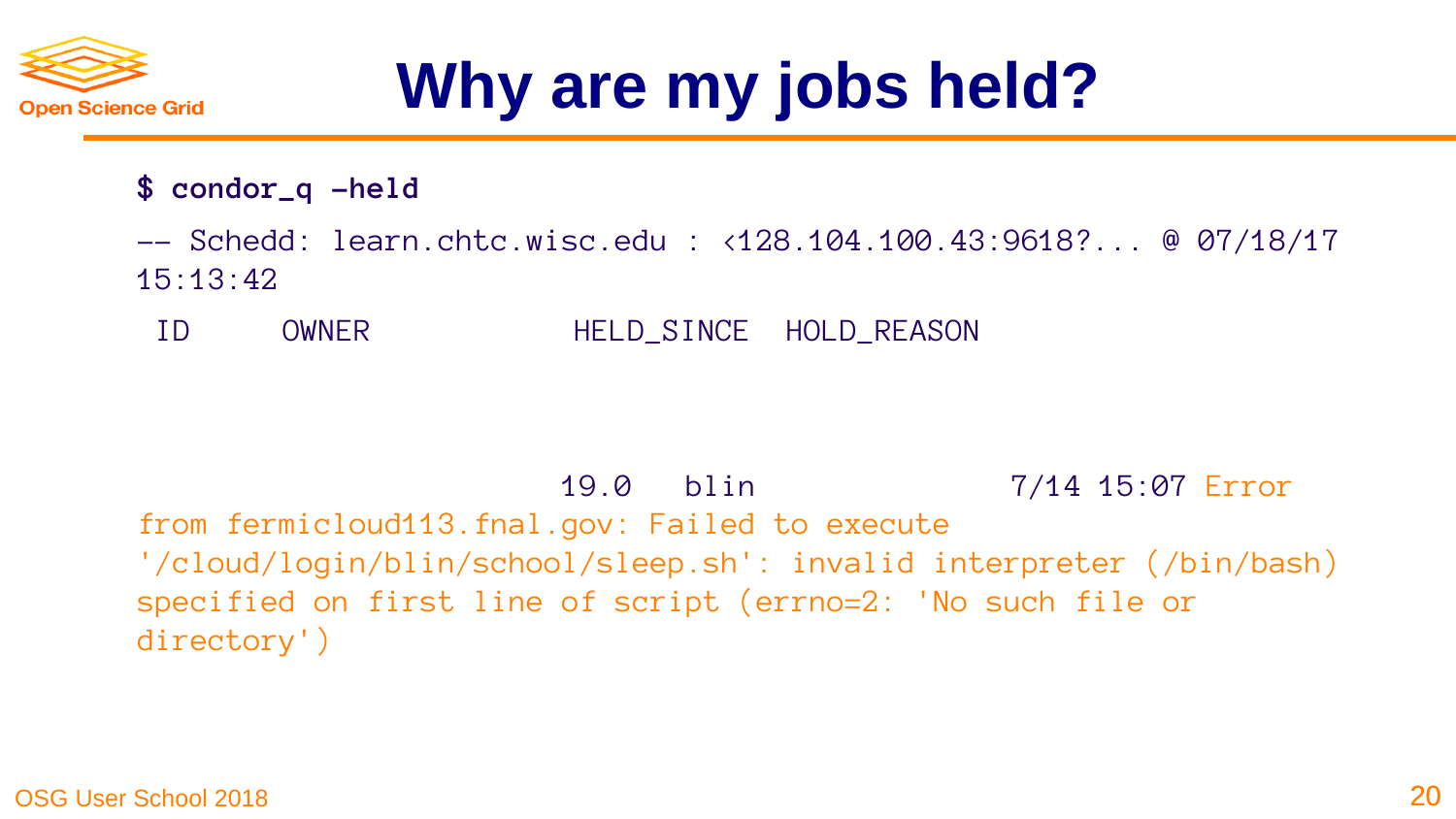

# Why are my jobs held?
$ condor_q -held
-- Schedd: learn.chtc.wisc.edu : <128.104.100.43:9618?... @ 07/18/17 15:13:42
 ID  	OWNER      	HELD_SINCE  HOLD_REASON                                                                                                                                                                                                                                                            19.0   blin        	7/14 15:07 Error from fermicloud113.fnal.gov: Failed to execute '/cloud/login/blin/school/sleep.sh': invalid interpreter (/bin/bash) specified on first line of script (errno=2: 'No such file or directory')

20
20